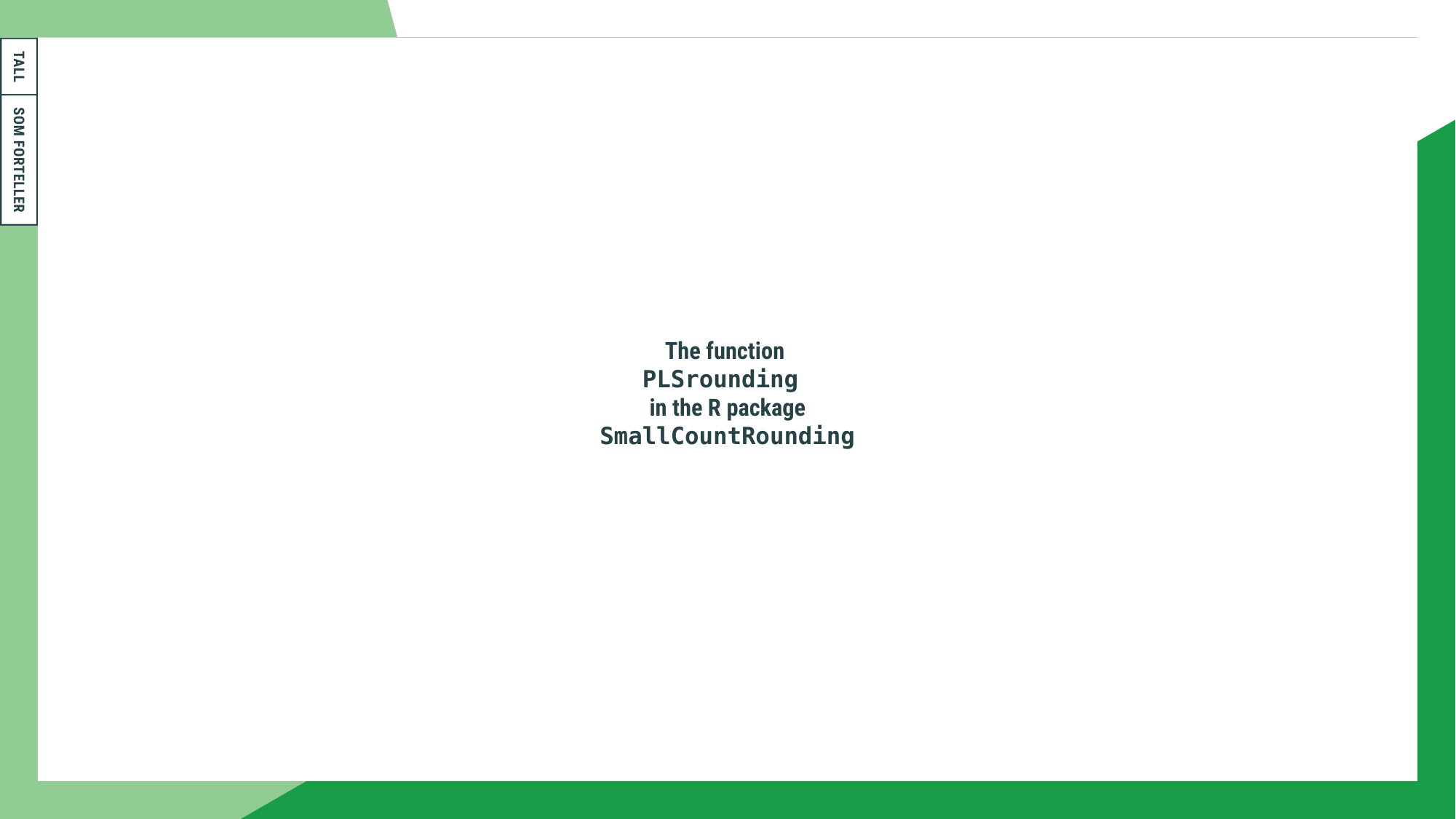

# The function PLSrounding in the R package SmallCountRounding